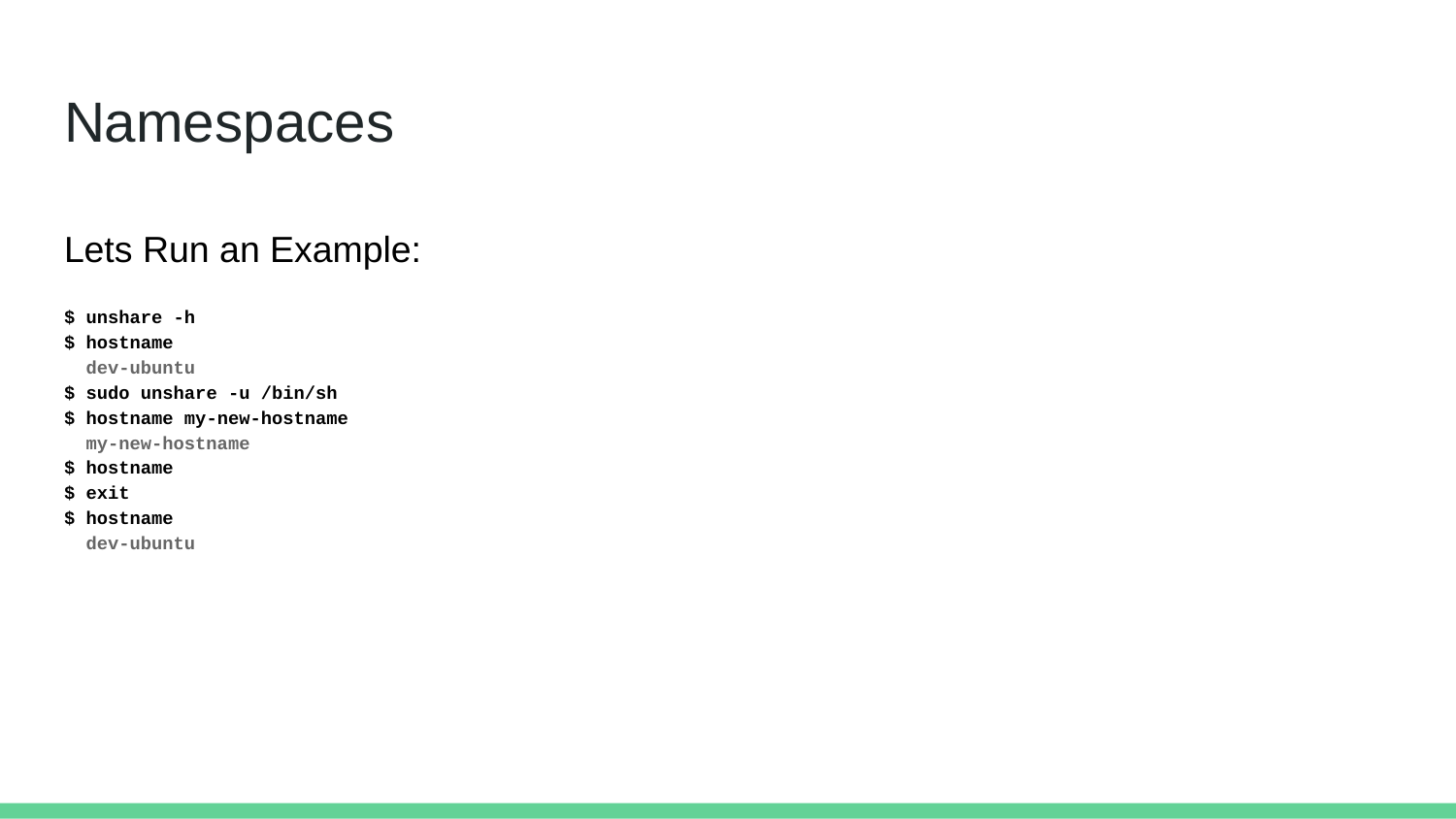

# Namespaces

Lets Run an Example:
$ unshare -h
$ hostname
  dev-ubuntu
$ sudo unshare -u /bin/sh
$ hostname my-new-hostname
  my-new-hostname
$ hostname
$ exit
$ hostname
  dev-ubuntu